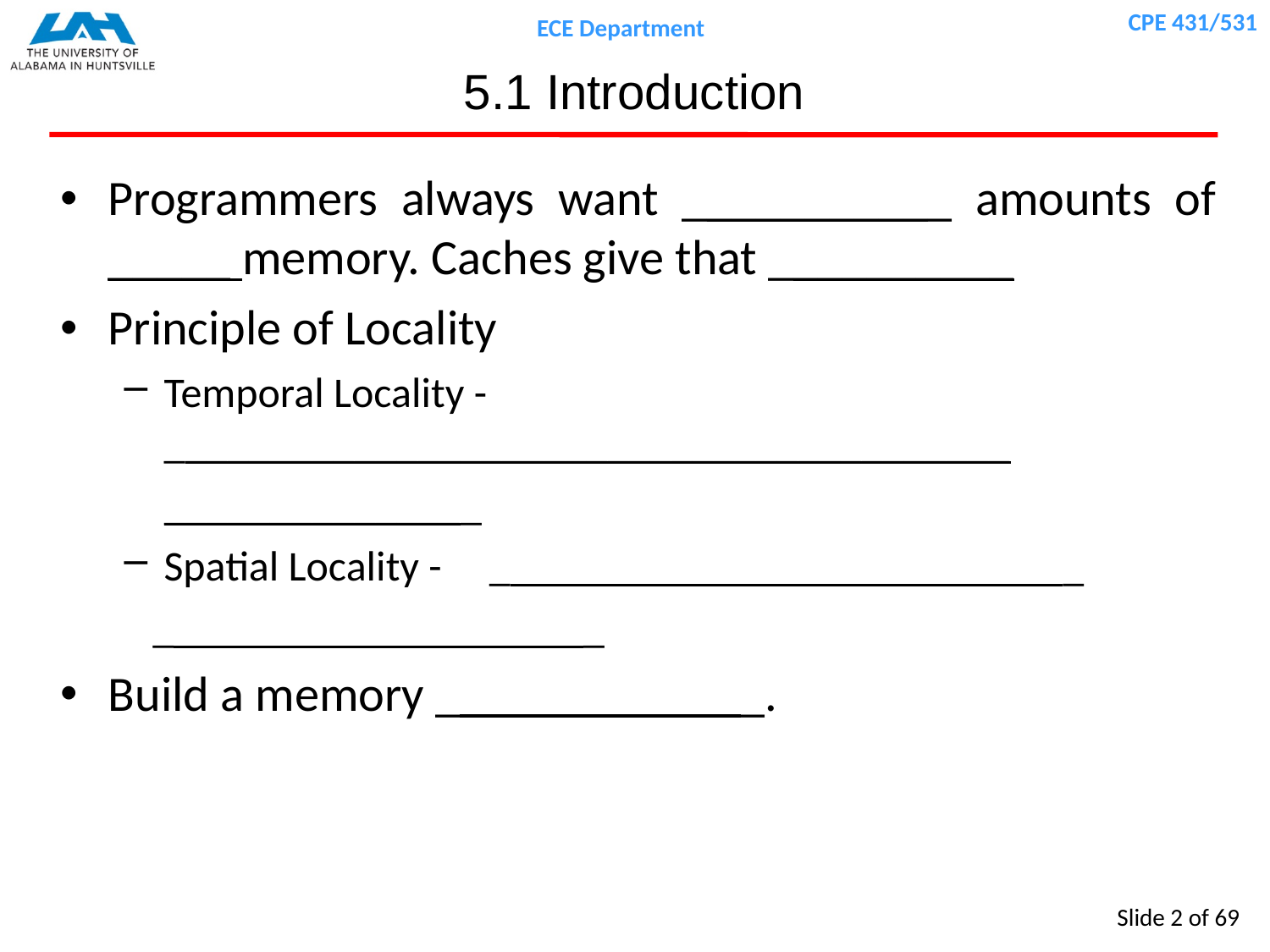

# 5.1 Introduction
Programmers always want ___________ amounts of _____ memory. Caches give that __________
Principle of Locality
Temporal Locality - ________________________________________
_______________
Spatial Locality -     _                                                          _
   _                                           _
Build a memory _                         _.